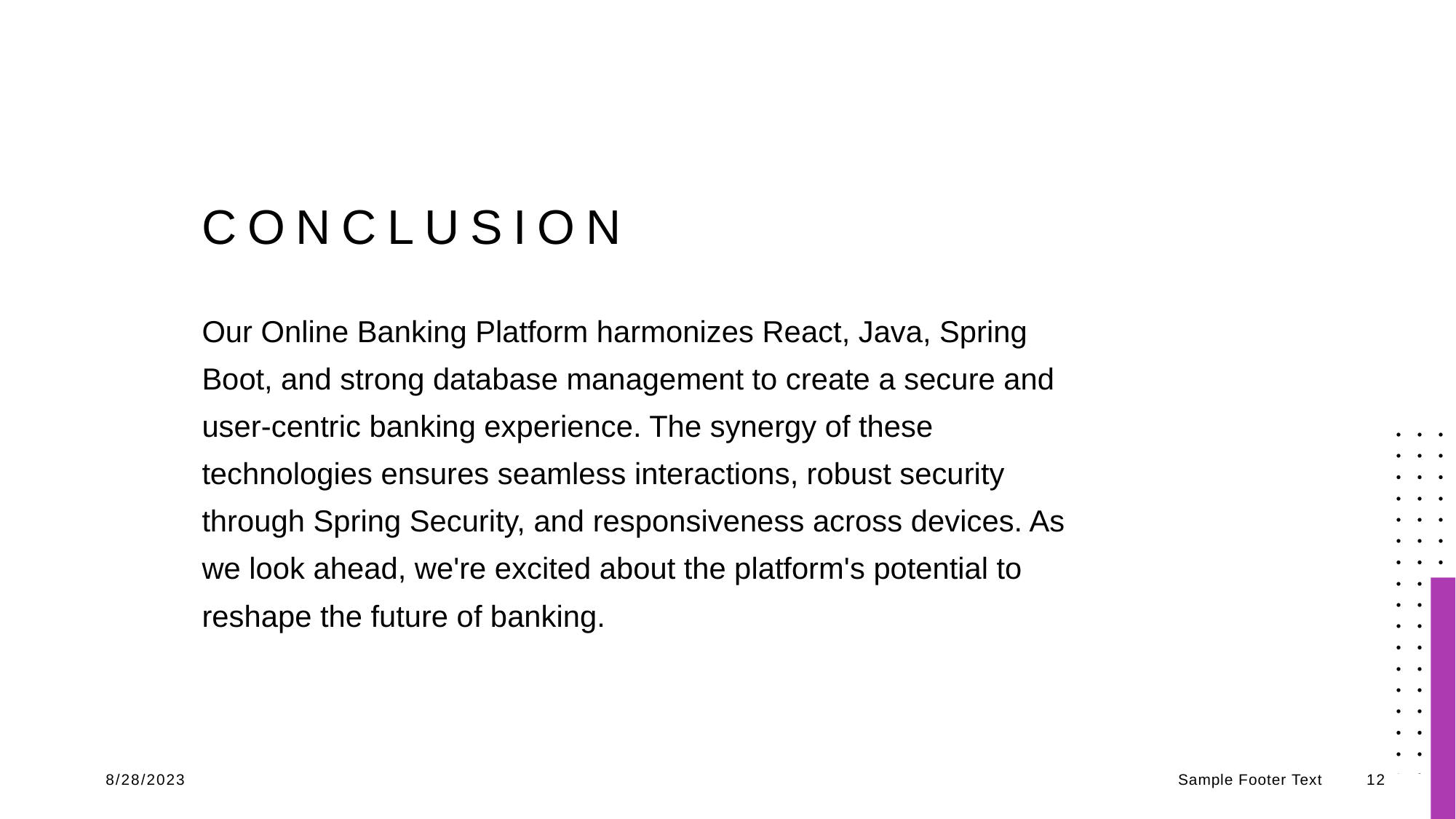

# conclusion
Our Online Banking Platform harmonizes React, Java, Spring Boot, and strong database management to create a secure and user-centric banking experience. The synergy of these technologies ensures seamless interactions, robust security through Spring Security, and responsiveness across devices. As we look ahead, we're excited about the platform's potential to reshape the future of banking.
8/28/2023
Sample Footer Text
12